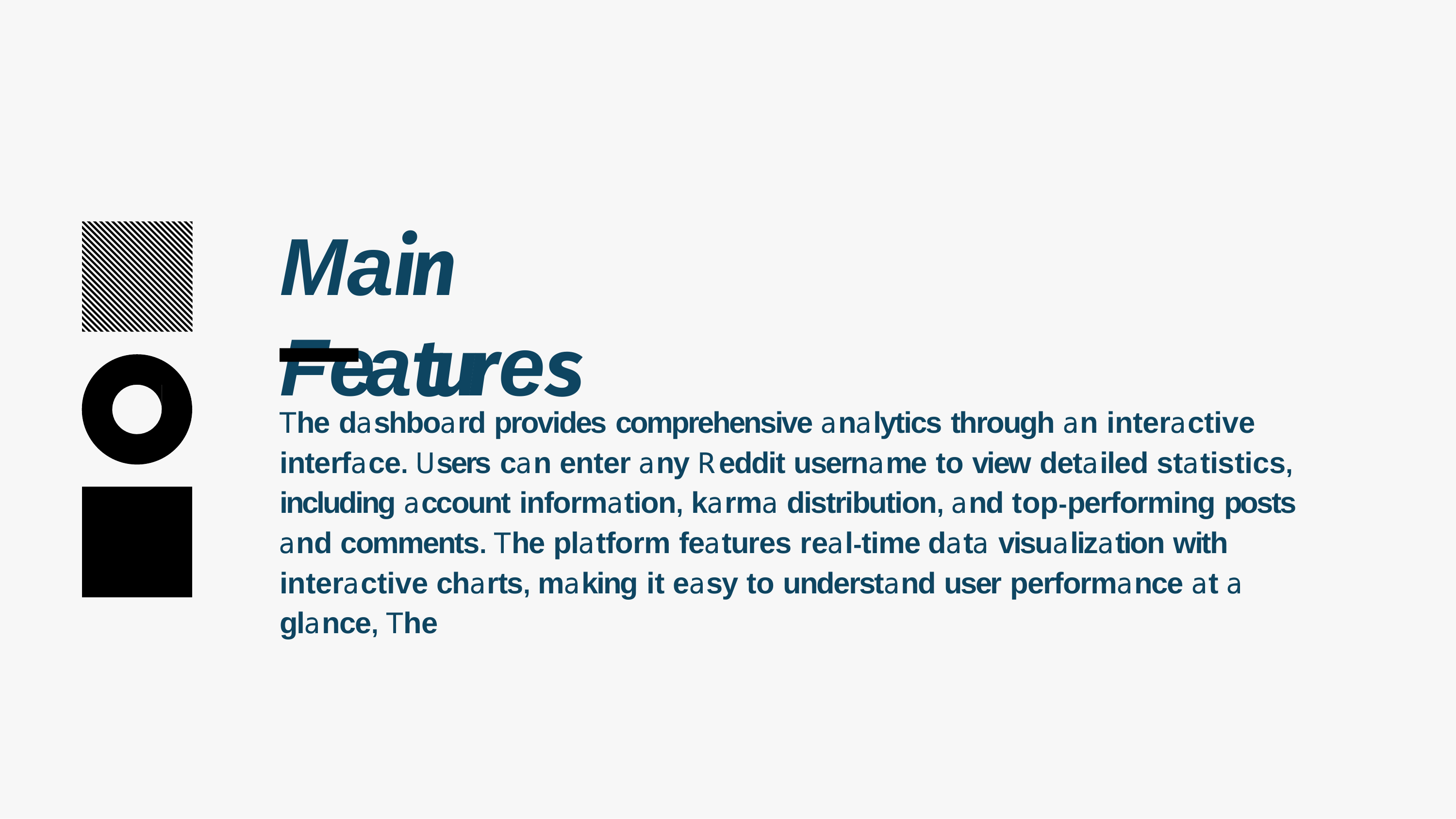

# Main Features

The dashboard provides comprehensive analytics through an interactive interface. Users can enter any Reddit username to view detailed statistics, including account information, karma distribution, and top-performing posts and comments. The platform features real-time data visualization with interactive charts, making it easy to understand user performance at a glance, The